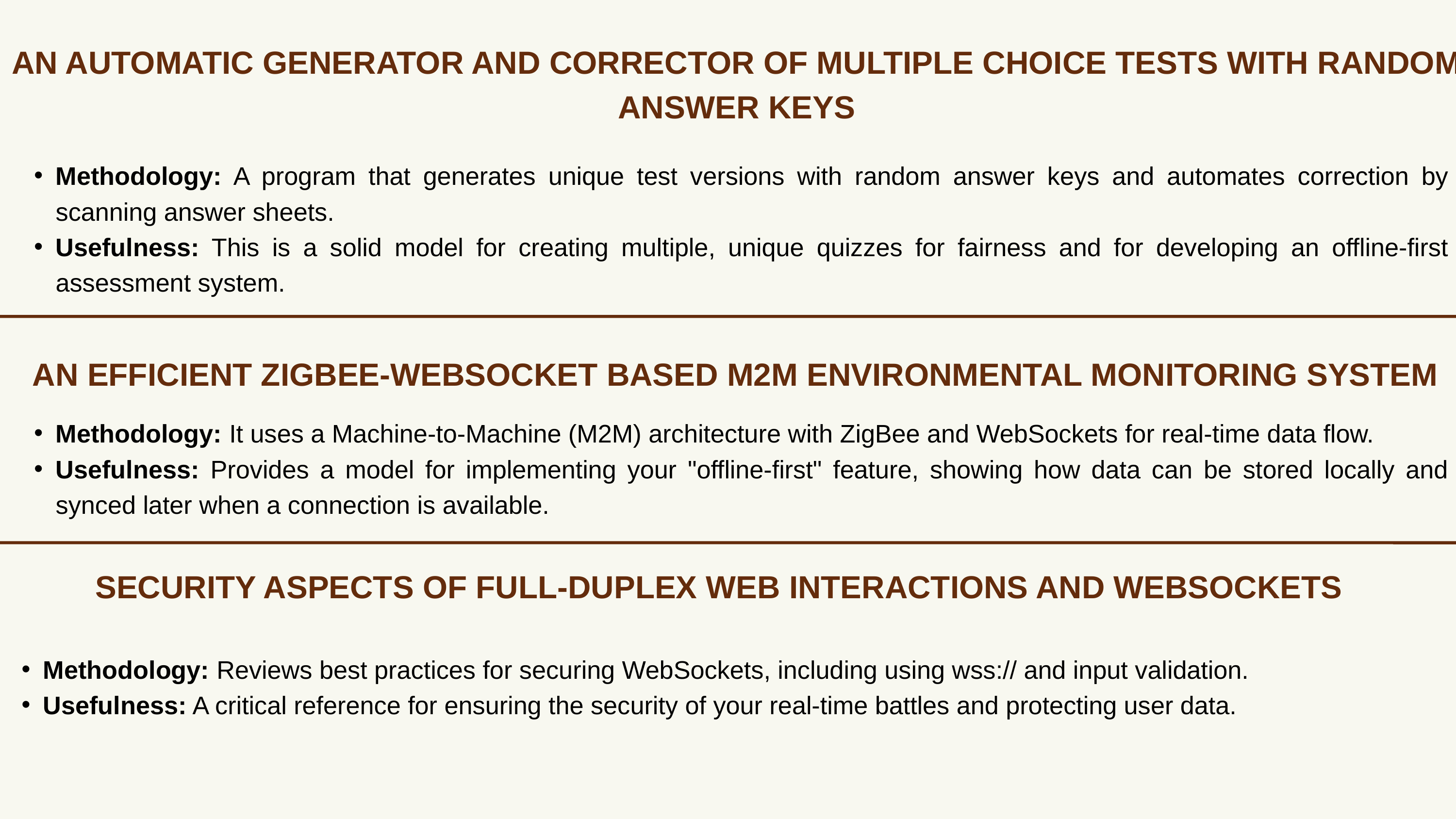

AN AUTOMATIC GENERATOR AND CORRECTOR OF MULTIPLE CHOICE TESTS WITH RANDOM ANSWER KEYS
Methodology: A program that generates unique test versions with random answer keys and automates correction by scanning answer sheets.
Usefulness: This is a solid model for creating multiple, unique quizzes for fairness and for developing an offline-first assessment system.

AN EFFICIENT ZIGBEE-WEBSOCKET BASED M2M ENVIRONMENTAL MONITORING SYSTEM
Methodology: It uses a Machine-to-Machine (M2M) architecture with ZigBee and WebSockets for real-time data flow.
Usefulness: Provides a model for implementing your "offline-first" feature, showing how data can be stored locally and synced later when a connection is available.

SECURITY ASPECTS OF FULL-DUPLEX WEB INTERACTIONS AND WEBSOCKETS
Methodology: Reviews best practices for securing WebSockets, including using wss:// and input validation.
Usefulness: A critical reference for ensuring the security of your real-time battles and protecting user data.